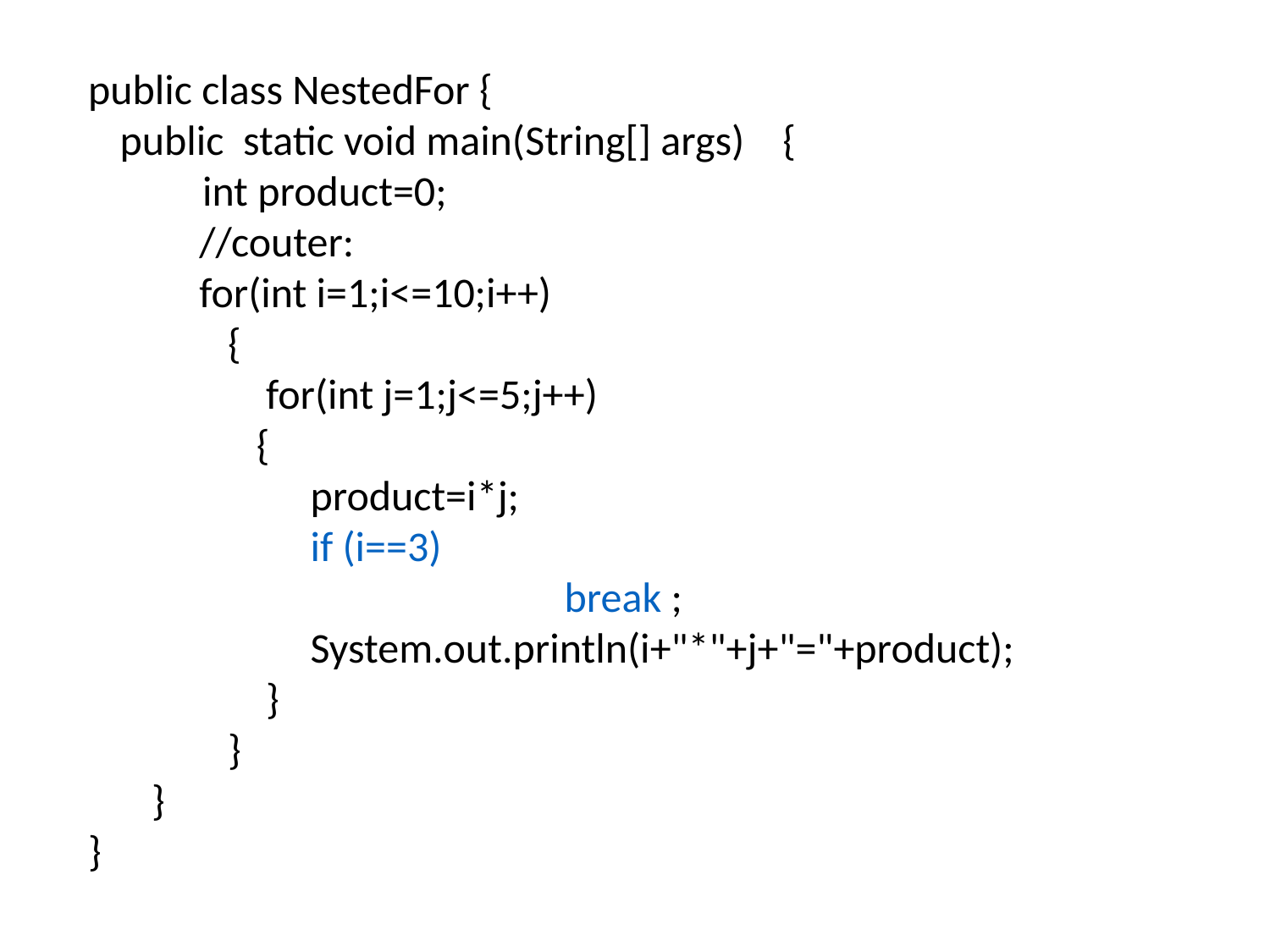

public class NestedFor {
	public  static void main(String[] args)    {
            int product=0;
     //couter:
     for(int i=1;i<=10;i++)
        {
            for(int j=1;j<=5;j++)
           {
        	product=i*j;
        	if (i==3)
				break ;
        	System.out.println(i+"*"+j+"="+product);
            }
        }
}
}